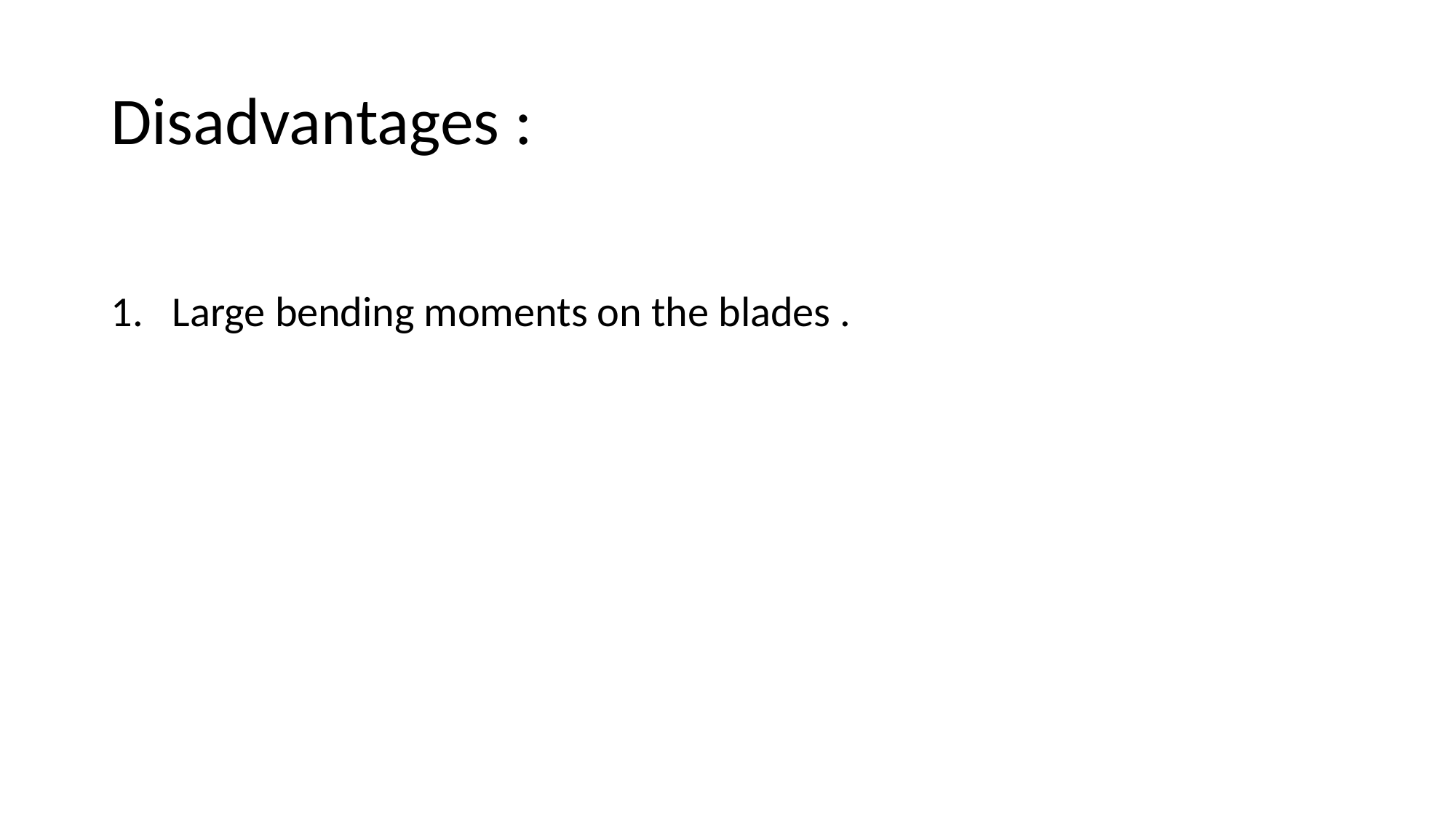

# Disadvantages :

Large bending moments on the blades .